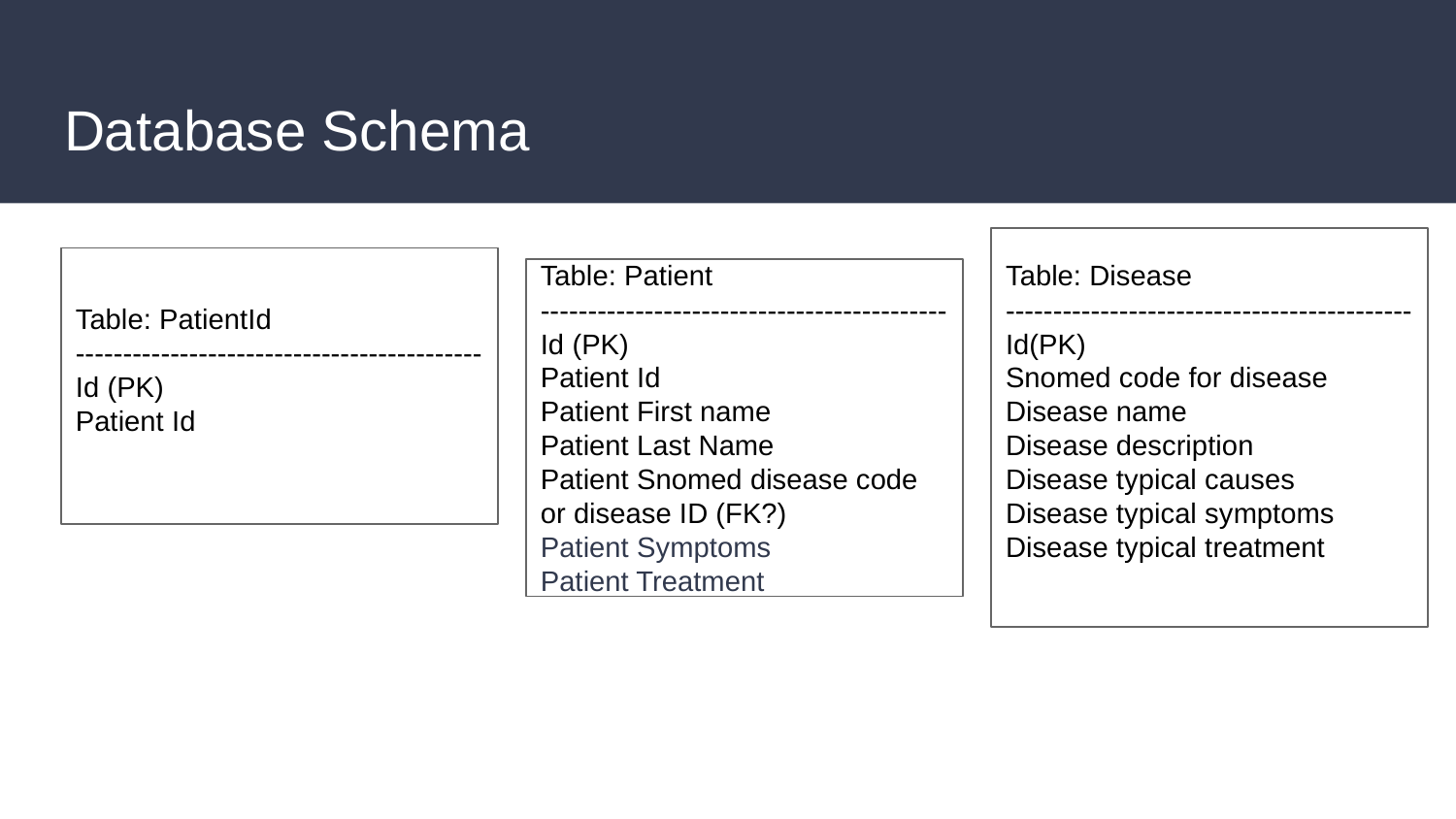

# Database Schema
Table: Disease
-------------------------------------------
Id(PK)
Snomed code for disease
Disease name
Disease description
Disease typical causes
Disease typical symptoms
Disease typical treatment

Table: PatientId
-------------------------------------------
Id (PK)
Patient Id

Table: Patient
-------------------------------------------
Id (PK)
Patient Id
Patient First name
Patient Last Name
Patient Snomed disease code or disease ID (FK?)
Patient Symptoms
Patient Treatment